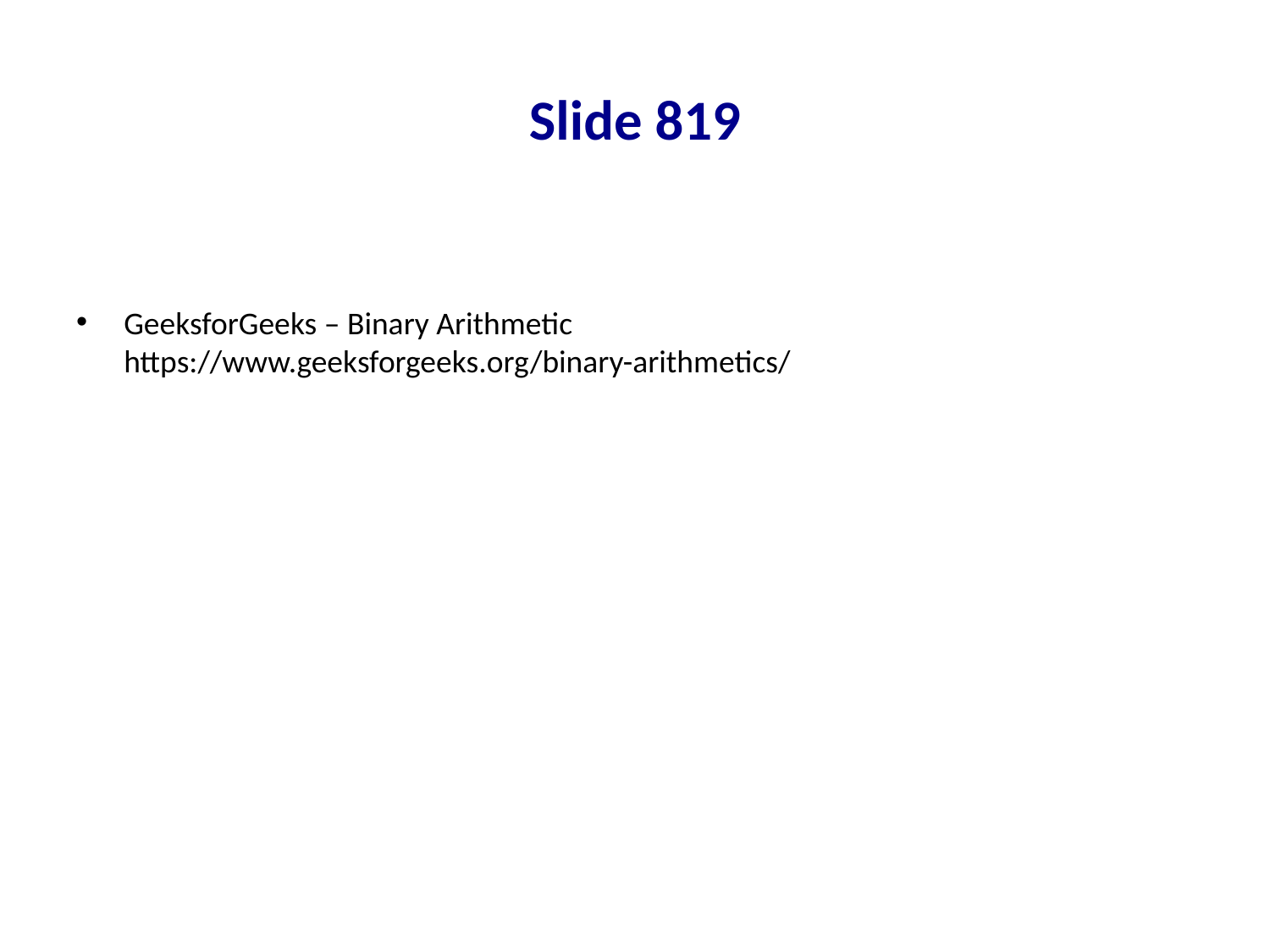

# Slide 819

GeeksforGeeks – Binary Arithmetic
https://www.geeksforgeeks.org/binary-arithmetics/